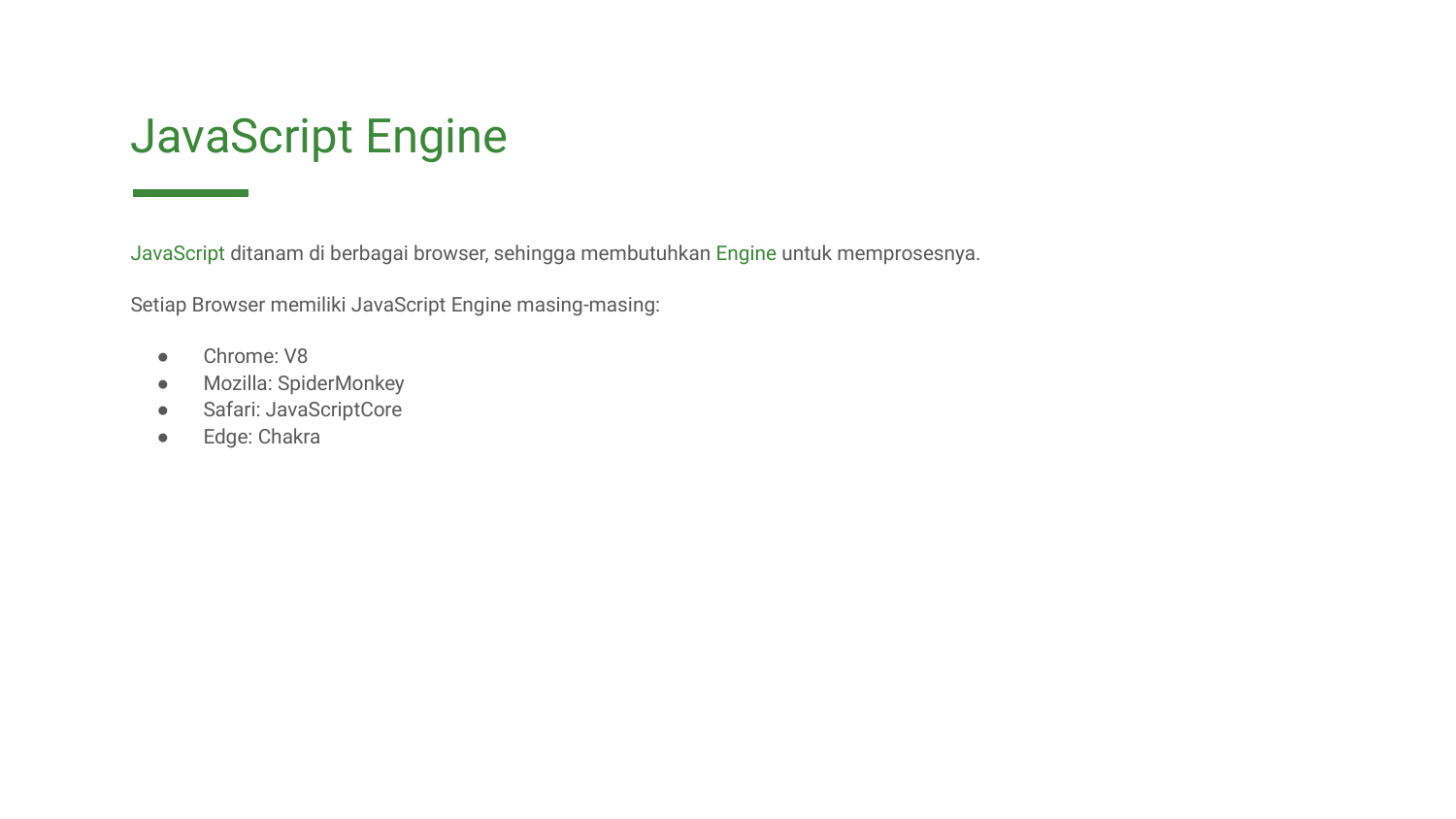

JavaScript Engine

JavaScript ditanam di berbagai browser, sehingga membutuhkan Engine untuk memprosesnya.
Setiap Browser memiliki JavaScript Engine masing-masing:
Chrome: V8
Mozilla: SpiderMonkey
Safari: JavaScriptCore
Edge: Chakra